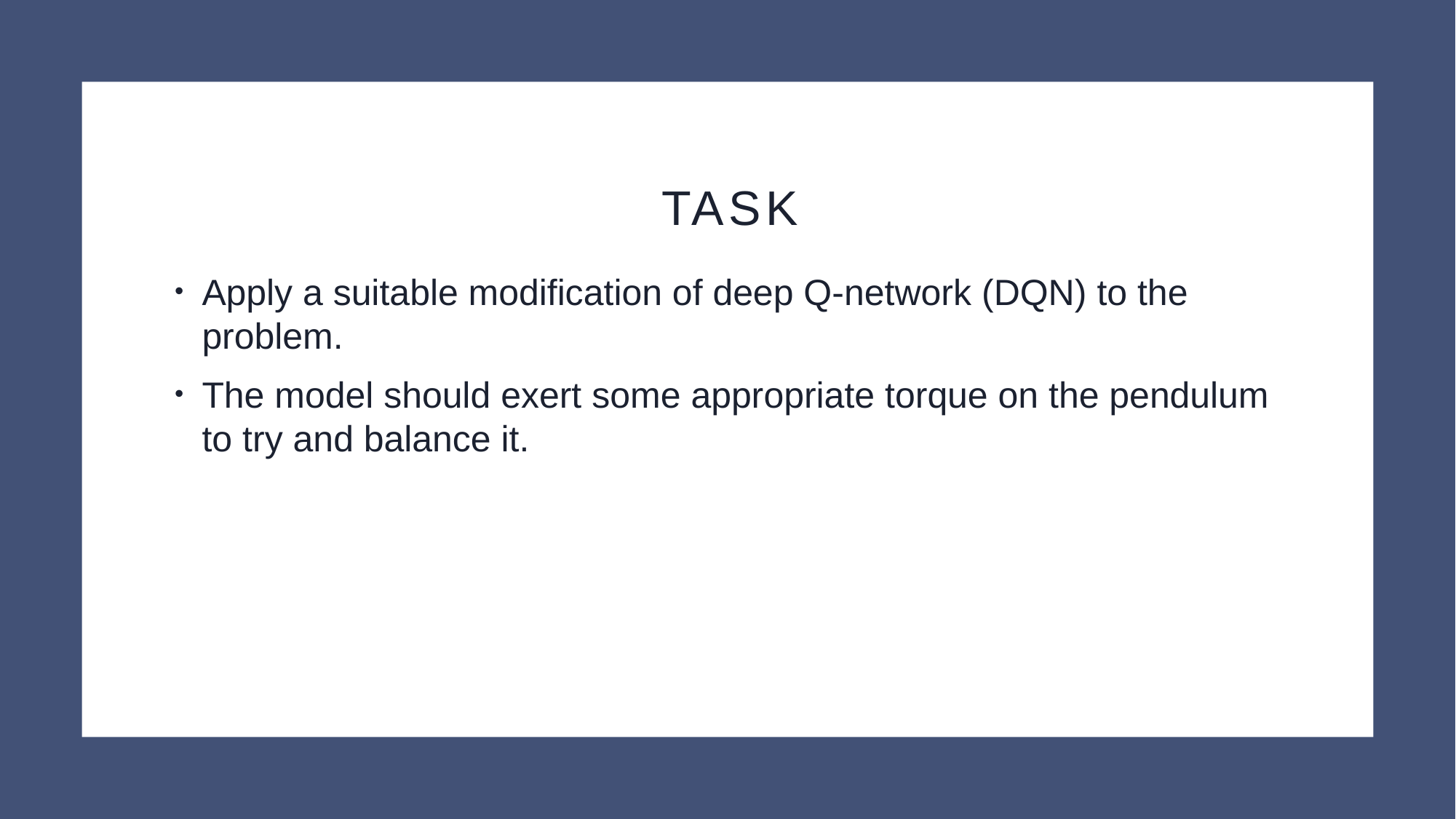

# Task
Apply a suitable modification of deep Q-network (DQN) to the problem.
The model should exert some appropriate torque on the pendulum to try and balance it.